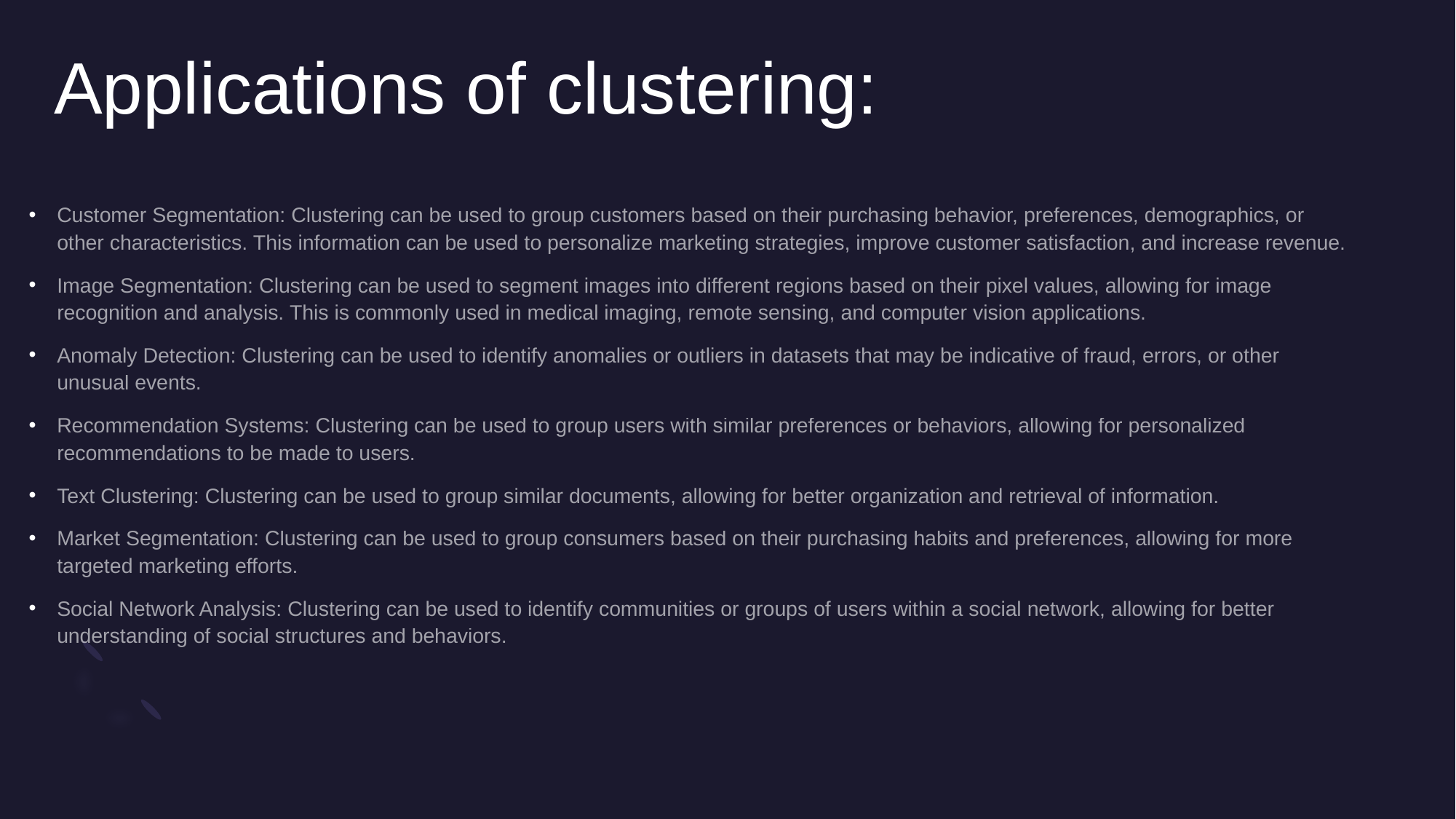

# Applications of clustering:
Customer Segmentation: Clustering can be used to group customers based on their purchasing behavior, preferences, demographics, or other characteristics. This information can be used to personalize marketing strategies, improve customer satisfaction, and increase revenue.
Image Segmentation: Clustering can be used to segment images into different regions based on their pixel values, allowing for image recognition and analysis. This is commonly used in medical imaging, remote sensing, and computer vision applications.
Anomaly Detection: Clustering can be used to identify anomalies or outliers in datasets that may be indicative of fraud, errors, or other unusual events.
Recommendation Systems: Clustering can be used to group users with similar preferences or behaviors, allowing for personalized recommendations to be made to users.
Text Clustering: Clustering can be used to group similar documents, allowing for better organization and retrieval of information.
Market Segmentation: Clustering can be used to group consumers based on their purchasing habits and preferences, allowing for more targeted marketing efforts.
Social Network Analysis: Clustering can be used to identify communities or groups of users within a social network, allowing for better understanding of social structures and behaviors.